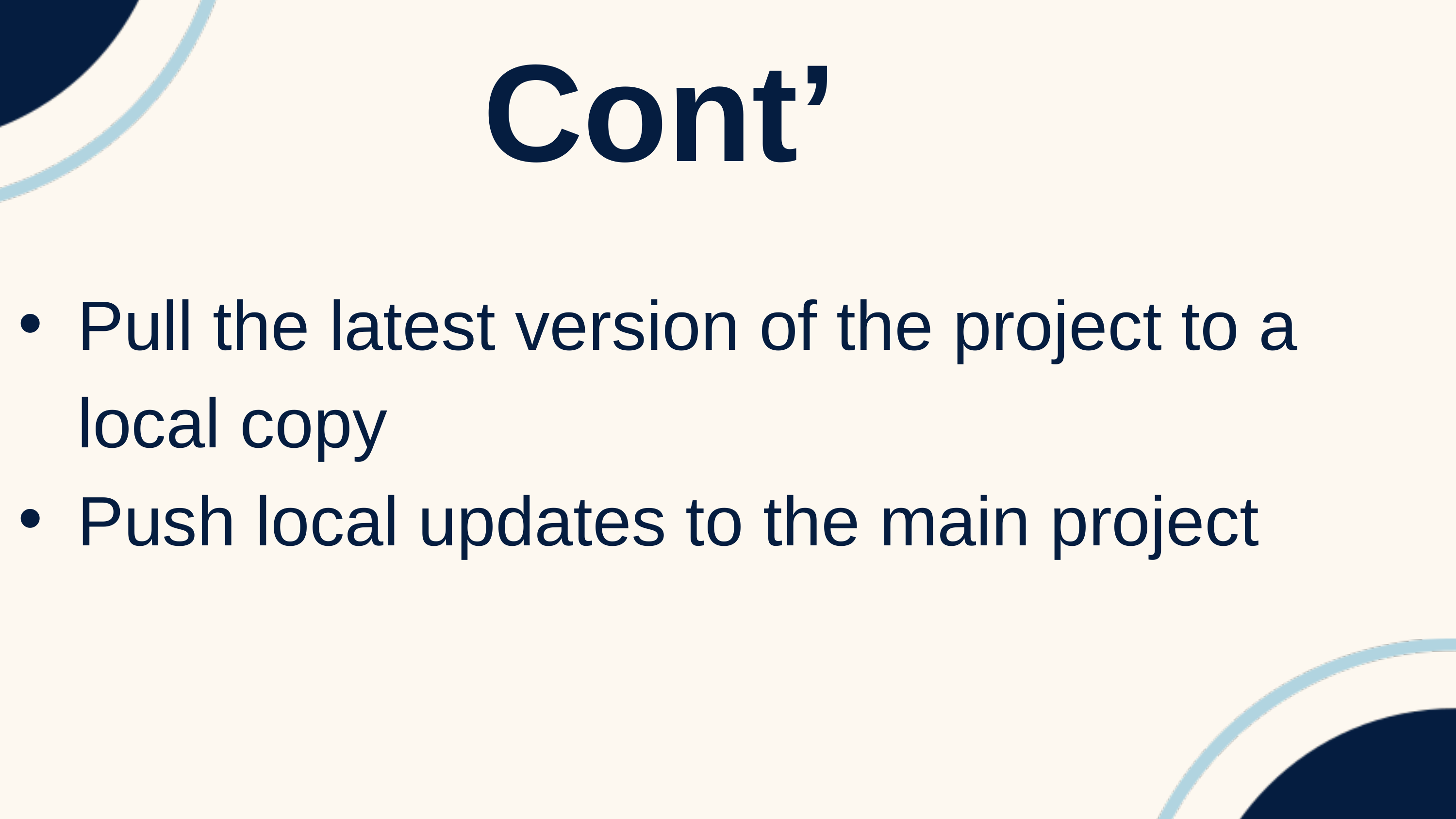

Cont’

Pull the latest version of the project to a local copy
Push local updates to the main project